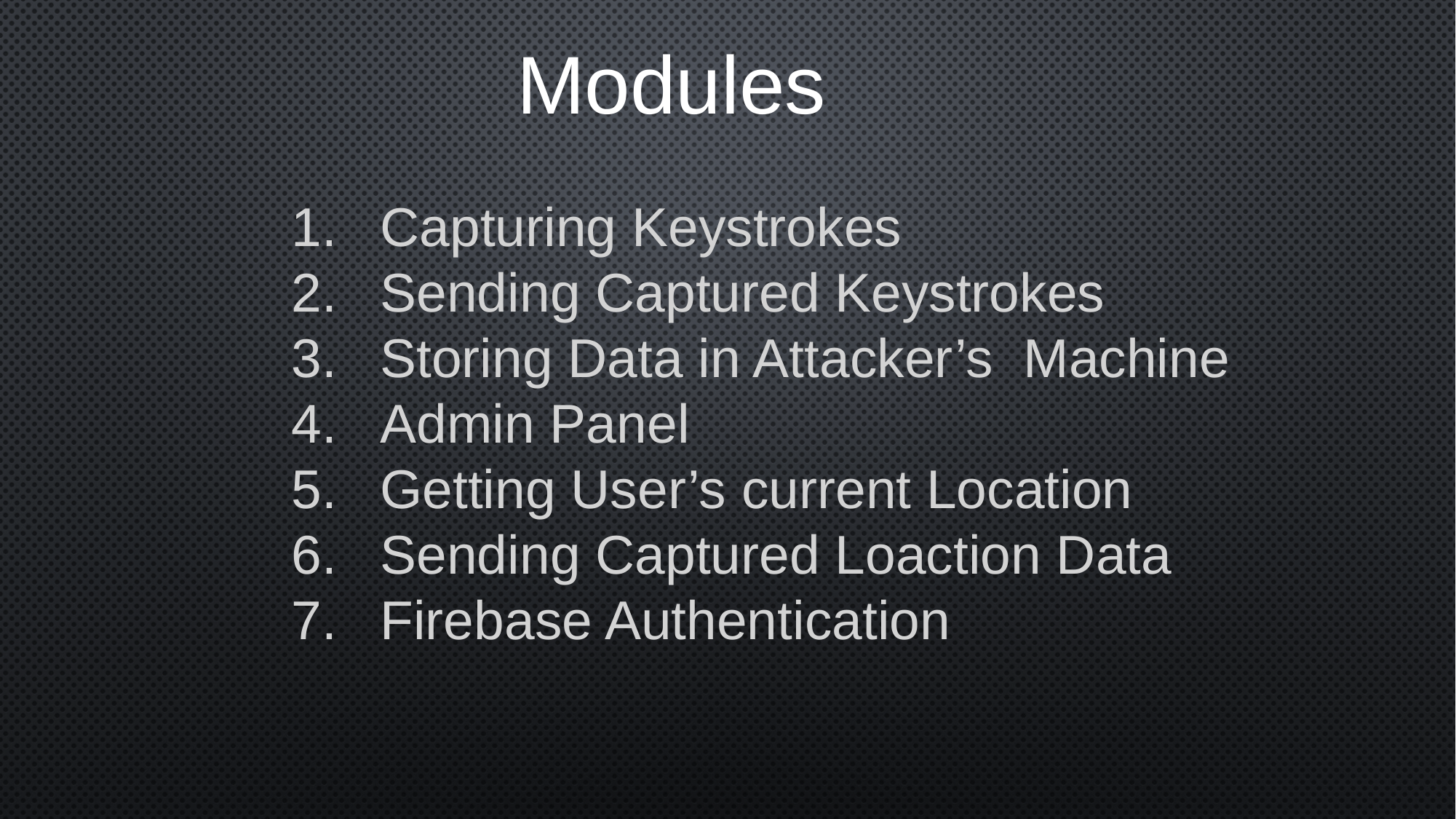

Modules
Capturing Keystrokes
Sending Captured Keystrokes
Storing Data in Attacker’s  Machine
Admin Panel
Getting User’s current Location
Sending Captured Loaction Data
Firebase Authentication